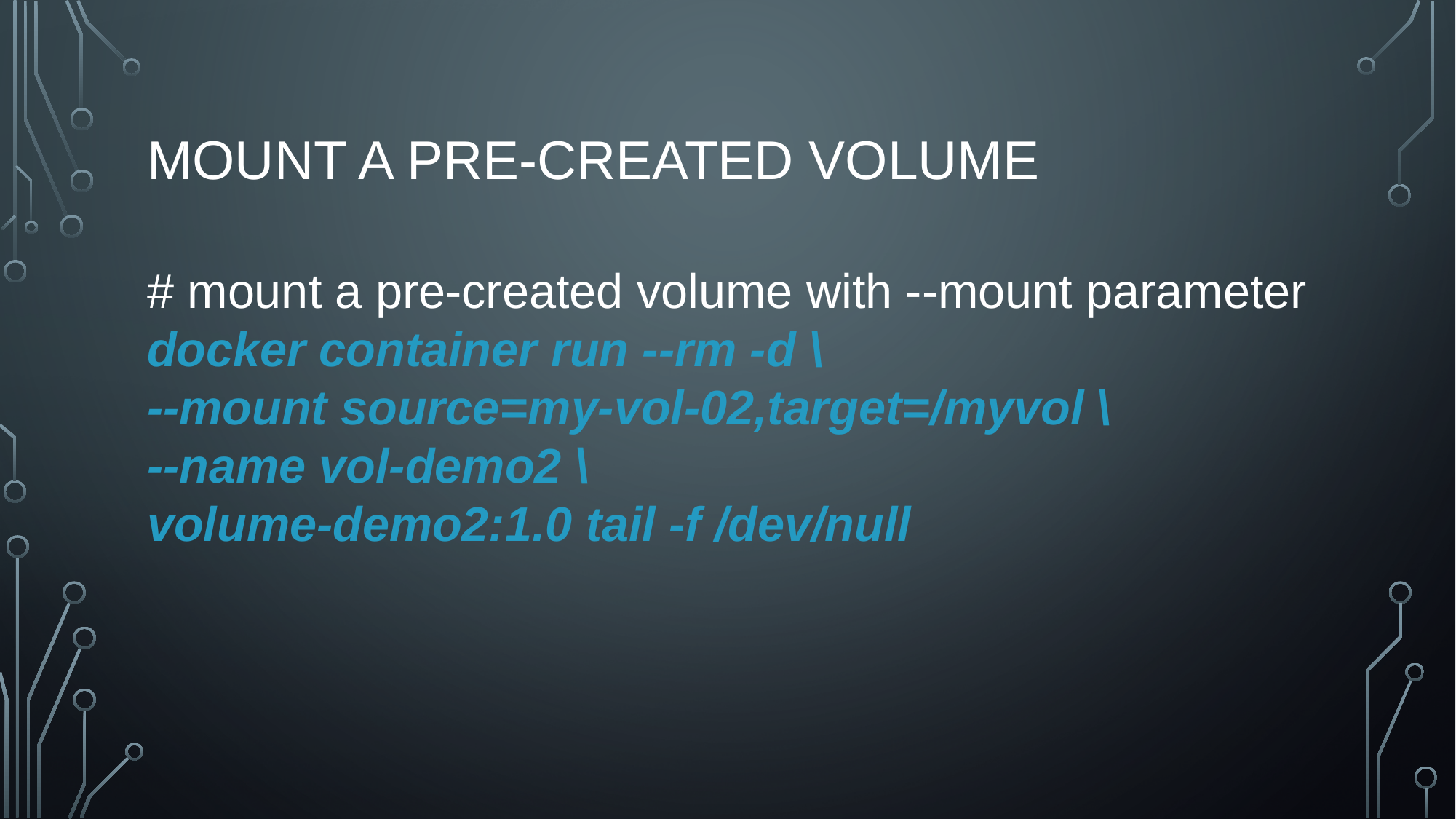

# Mount a pre-created volume

# mount a pre-created volume with --mount parameter
docker container run --rm -d \
--mount source=my-vol-02,target=/myvol \
--name vol-demo2 \
volume-demo2:1.0 tail -f /dev/null